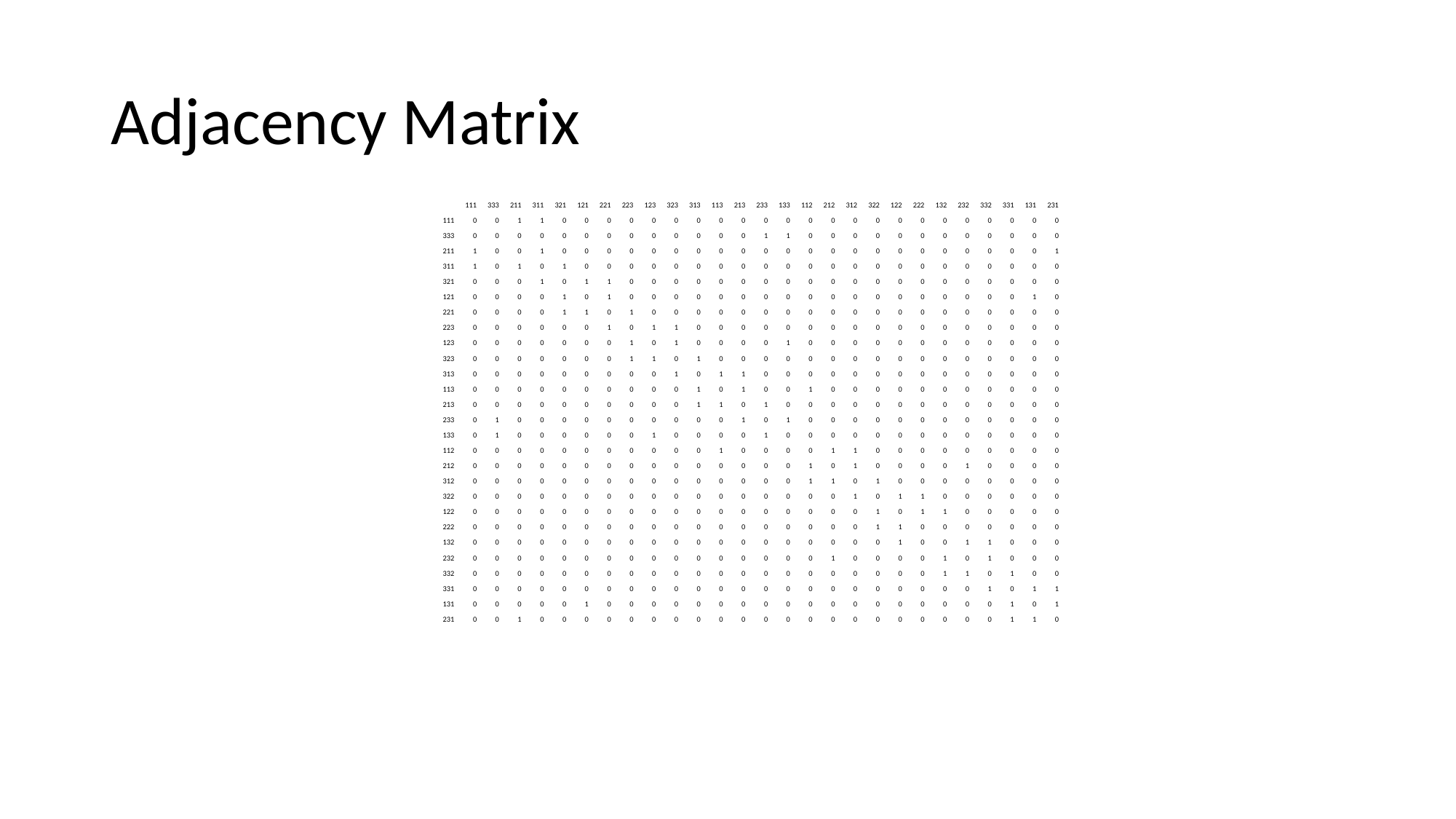

# Adjacency Matrix
|  | 111 | 333 | 211 | 311 | 321 | 121 | 221 | 223 | 123 | 323 | 313 | 113 | 213 | 233 | 133 | 112 | 212 | 312 | 322 | 122 | 222 | 132 | 232 | 332 | 331 | 131 | 231 |
| --- | --- | --- | --- | --- | --- | --- | --- | --- | --- | --- | --- | --- | --- | --- | --- | --- | --- | --- | --- | --- | --- | --- | --- | --- | --- | --- | --- |
| 111 | 0 | 0 | 1 | 1 | 0 | 0 | 0 | 0 | 0 | 0 | 0 | 0 | 0 | 0 | 0 | 0 | 0 | 0 | 0 | 0 | 0 | 0 | 0 | 0 | 0 | 0 | 0 |
| 333 | 0 | 0 | 0 | 0 | 0 | 0 | 0 | 0 | 0 | 0 | 0 | 0 | 0 | 1 | 1 | 0 | 0 | 0 | 0 | 0 | 0 | 0 | 0 | 0 | 0 | 0 | 0 |
| 211 | 1 | 0 | 0 | 1 | 0 | 0 | 0 | 0 | 0 | 0 | 0 | 0 | 0 | 0 | 0 | 0 | 0 | 0 | 0 | 0 | 0 | 0 | 0 | 0 | 0 | 0 | 1 |
| 311 | 1 | 0 | 1 | 0 | 1 | 0 | 0 | 0 | 0 | 0 | 0 | 0 | 0 | 0 | 0 | 0 | 0 | 0 | 0 | 0 | 0 | 0 | 0 | 0 | 0 | 0 | 0 |
| 321 | 0 | 0 | 0 | 1 | 0 | 1 | 1 | 0 | 0 | 0 | 0 | 0 | 0 | 0 | 0 | 0 | 0 | 0 | 0 | 0 | 0 | 0 | 0 | 0 | 0 | 0 | 0 |
| 121 | 0 | 0 | 0 | 0 | 1 | 0 | 1 | 0 | 0 | 0 | 0 | 0 | 0 | 0 | 0 | 0 | 0 | 0 | 0 | 0 | 0 | 0 | 0 | 0 | 0 | 1 | 0 |
| 221 | 0 | 0 | 0 | 0 | 1 | 1 | 0 | 1 | 0 | 0 | 0 | 0 | 0 | 0 | 0 | 0 | 0 | 0 | 0 | 0 | 0 | 0 | 0 | 0 | 0 | 0 | 0 |
| 223 | 0 | 0 | 0 | 0 | 0 | 0 | 1 | 0 | 1 | 1 | 0 | 0 | 0 | 0 | 0 | 0 | 0 | 0 | 0 | 0 | 0 | 0 | 0 | 0 | 0 | 0 | 0 |
| 123 | 0 | 0 | 0 | 0 | 0 | 0 | 0 | 1 | 0 | 1 | 0 | 0 | 0 | 0 | 1 | 0 | 0 | 0 | 0 | 0 | 0 | 0 | 0 | 0 | 0 | 0 | 0 |
| 323 | 0 | 0 | 0 | 0 | 0 | 0 | 0 | 1 | 1 | 0 | 1 | 0 | 0 | 0 | 0 | 0 | 0 | 0 | 0 | 0 | 0 | 0 | 0 | 0 | 0 | 0 | 0 |
| 313 | 0 | 0 | 0 | 0 | 0 | 0 | 0 | 0 | 0 | 1 | 0 | 1 | 1 | 0 | 0 | 0 | 0 | 0 | 0 | 0 | 0 | 0 | 0 | 0 | 0 | 0 | 0 |
| 113 | 0 | 0 | 0 | 0 | 0 | 0 | 0 | 0 | 0 | 0 | 1 | 0 | 1 | 0 | 0 | 1 | 0 | 0 | 0 | 0 | 0 | 0 | 0 | 0 | 0 | 0 | 0 |
| 213 | 0 | 0 | 0 | 0 | 0 | 0 | 0 | 0 | 0 | 0 | 1 | 1 | 0 | 1 | 0 | 0 | 0 | 0 | 0 | 0 | 0 | 0 | 0 | 0 | 0 | 0 | 0 |
| 233 | 0 | 1 | 0 | 0 | 0 | 0 | 0 | 0 | 0 | 0 | 0 | 0 | 1 | 0 | 1 | 0 | 0 | 0 | 0 | 0 | 0 | 0 | 0 | 0 | 0 | 0 | 0 |
| 133 | 0 | 1 | 0 | 0 | 0 | 0 | 0 | 0 | 1 | 0 | 0 | 0 | 0 | 1 | 0 | 0 | 0 | 0 | 0 | 0 | 0 | 0 | 0 | 0 | 0 | 0 | 0 |
| 112 | 0 | 0 | 0 | 0 | 0 | 0 | 0 | 0 | 0 | 0 | 0 | 1 | 0 | 0 | 0 | 0 | 1 | 1 | 0 | 0 | 0 | 0 | 0 | 0 | 0 | 0 | 0 |
| 212 | 0 | 0 | 0 | 0 | 0 | 0 | 0 | 0 | 0 | 0 | 0 | 0 | 0 | 0 | 0 | 1 | 0 | 1 | 0 | 0 | 0 | 0 | 1 | 0 | 0 | 0 | 0 |
| 312 | 0 | 0 | 0 | 0 | 0 | 0 | 0 | 0 | 0 | 0 | 0 | 0 | 0 | 0 | 0 | 1 | 1 | 0 | 1 | 0 | 0 | 0 | 0 | 0 | 0 | 0 | 0 |
| 322 | 0 | 0 | 0 | 0 | 0 | 0 | 0 | 0 | 0 | 0 | 0 | 0 | 0 | 0 | 0 | 0 | 0 | 1 | 0 | 1 | 1 | 0 | 0 | 0 | 0 | 0 | 0 |
| 122 | 0 | 0 | 0 | 0 | 0 | 0 | 0 | 0 | 0 | 0 | 0 | 0 | 0 | 0 | 0 | 0 | 0 | 0 | 1 | 0 | 1 | 1 | 0 | 0 | 0 | 0 | 0 |
| 222 | 0 | 0 | 0 | 0 | 0 | 0 | 0 | 0 | 0 | 0 | 0 | 0 | 0 | 0 | 0 | 0 | 0 | 0 | 1 | 1 | 0 | 0 | 0 | 0 | 0 | 0 | 0 |
| 132 | 0 | 0 | 0 | 0 | 0 | 0 | 0 | 0 | 0 | 0 | 0 | 0 | 0 | 0 | 0 | 0 | 0 | 0 | 0 | 1 | 0 | 0 | 1 | 1 | 0 | 0 | 0 |
| 232 | 0 | 0 | 0 | 0 | 0 | 0 | 0 | 0 | 0 | 0 | 0 | 0 | 0 | 0 | 0 | 0 | 1 | 0 | 0 | 0 | 0 | 1 | 0 | 1 | 0 | 0 | 0 |
| 332 | 0 | 0 | 0 | 0 | 0 | 0 | 0 | 0 | 0 | 0 | 0 | 0 | 0 | 0 | 0 | 0 | 0 | 0 | 0 | 0 | 0 | 1 | 1 | 0 | 1 | 0 | 0 |
| 331 | 0 | 0 | 0 | 0 | 0 | 0 | 0 | 0 | 0 | 0 | 0 | 0 | 0 | 0 | 0 | 0 | 0 | 0 | 0 | 0 | 0 | 0 | 0 | 1 | 0 | 1 | 1 |
| 131 | 0 | 0 | 0 | 0 | 0 | 1 | 0 | 0 | 0 | 0 | 0 | 0 | 0 | 0 | 0 | 0 | 0 | 0 | 0 | 0 | 0 | 0 | 0 | 0 | 1 | 0 | 1 |
| 231 | 0 | 0 | 1 | 0 | 0 | 0 | 0 | 0 | 0 | 0 | 0 | 0 | 0 | 0 | 0 | 0 | 0 | 0 | 0 | 0 | 0 | 0 | 0 | 0 | 1 | 1 | 0 |